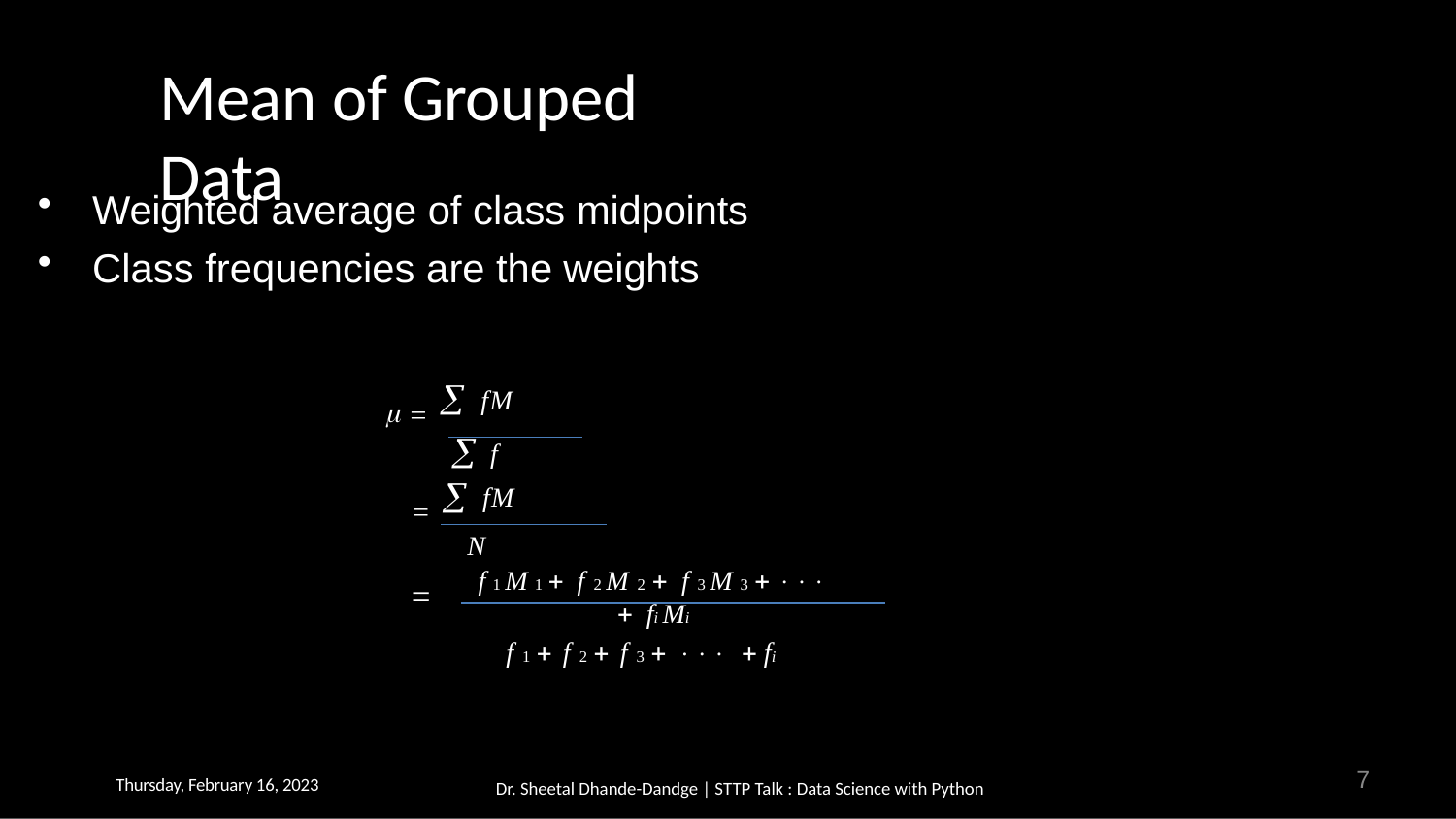

# Mean of Grouped Data
Weighted average of class midpoints
Class frequencies are the weights

μ = ∑ fM
∑ f
= ∑ fM

N
f 1 M 1 + f 2 M 2 + f 3 M 3 + ⋅⋅⋅ + fi Mi
f 1 + f 2 + f 3 + ⋅⋅⋅ + fi

=

7
Thursday, February 16, 2023
Dr. Sheetal Dhande-Dandge | STTP Talk : Data Science with Python